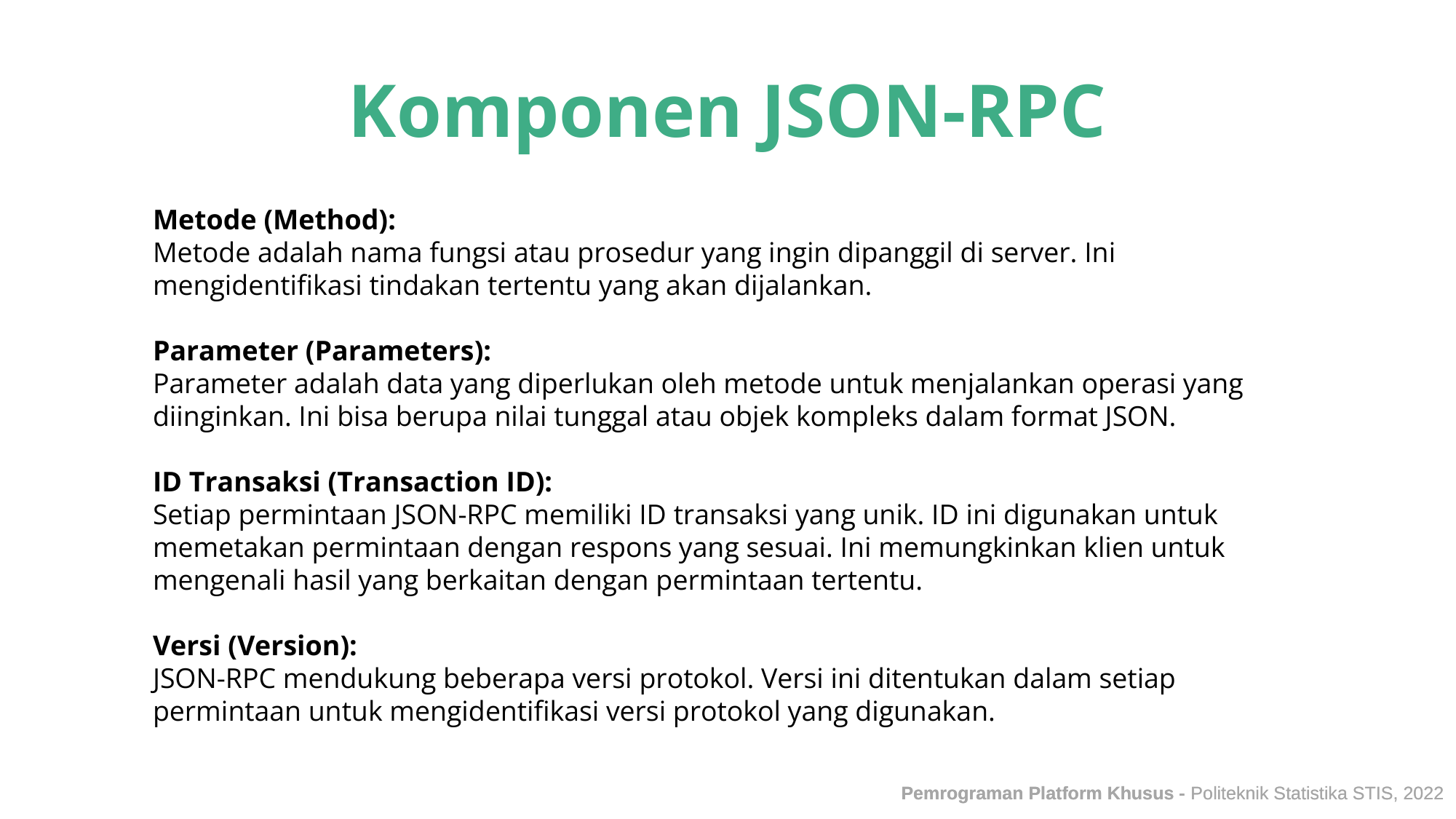

Komponen JSON-RPC
Metode (Method):
Metode adalah nama fungsi atau prosedur yang ingin dipanggil di server. Ini mengidentifikasi tindakan tertentu yang akan dijalankan.

Parameter (Parameters):
Parameter adalah data yang diperlukan oleh metode untuk menjalankan operasi yang diinginkan. Ini bisa berupa nilai tunggal atau objek kompleks dalam format JSON.

ID Transaksi (Transaction ID):
Setiap permintaan JSON-RPC memiliki ID transaksi yang unik. ID ini digunakan untuk memetakan permintaan dengan respons yang sesuai. Ini memungkinkan klien untuk mengenali hasil yang berkaitan dengan permintaan tertentu.

Versi (Version):
JSON-RPC mendukung beberapa versi protokol. Versi ini ditentukan dalam setiap permintaan untuk mengidentifikasi versi protokol yang digunakan.
Pemrograman Platform Khusus - Politeknik Statistika STIS, 2022